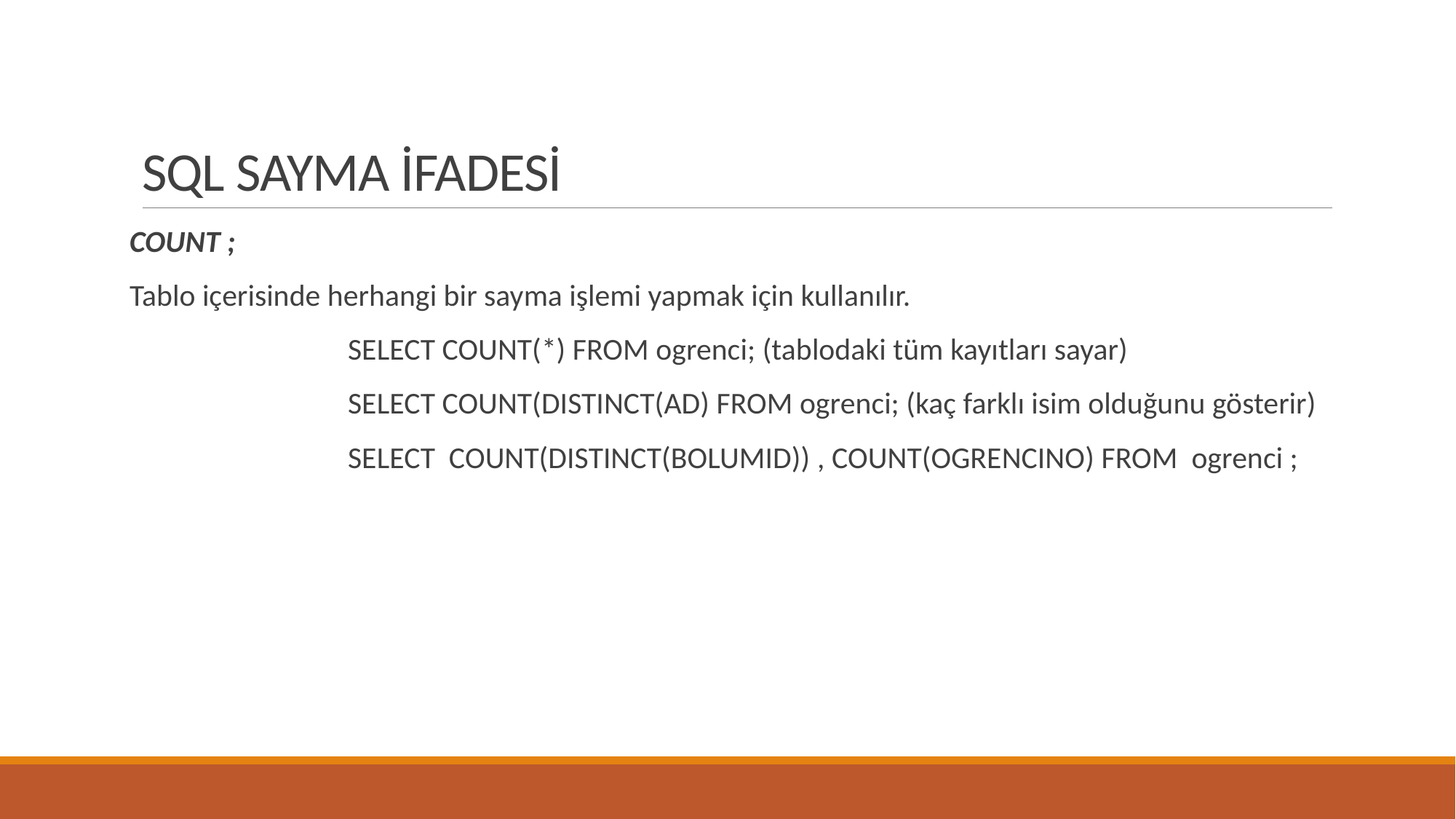

# SQL SAYMA İFADESİ
COUNT ;
Tablo içerisinde herhangi bir sayma işlemi yapmak için kullanılır.
		SELECT COUNT(*) FROM ogrenci; (tablodaki tüm kayıtları sayar)
		SELECT COUNT(DISTINCT(AD) FROM ogrenci; (kaç farklı isim olduğunu gösterir)
		SELECT  COUNT(DISTINCT(BOLUMID)) , COUNT(OGRENCINO) FROM  ogrenci ;